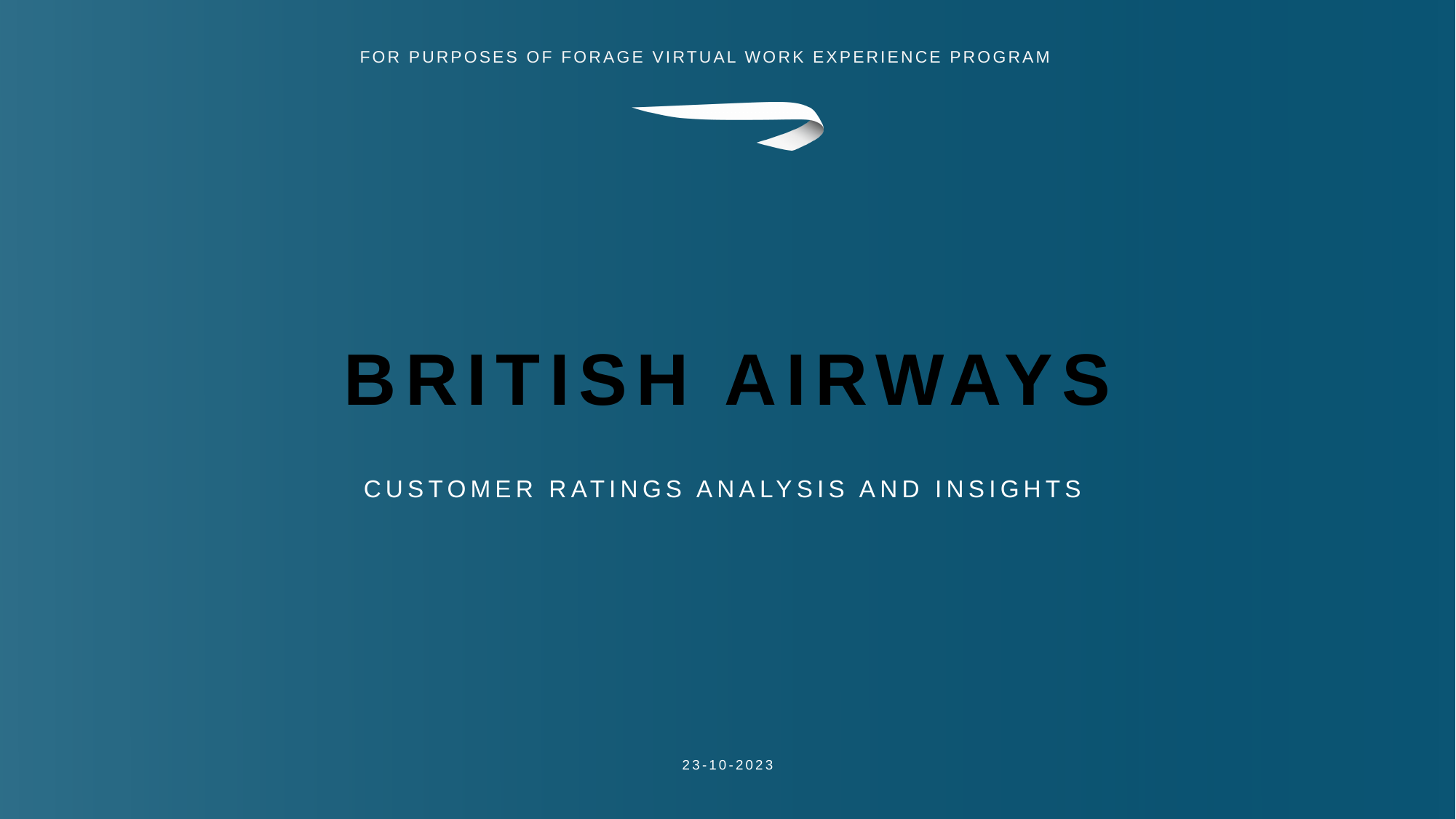

# British Airways
Customer ratings analysis and insights
23-10-2023